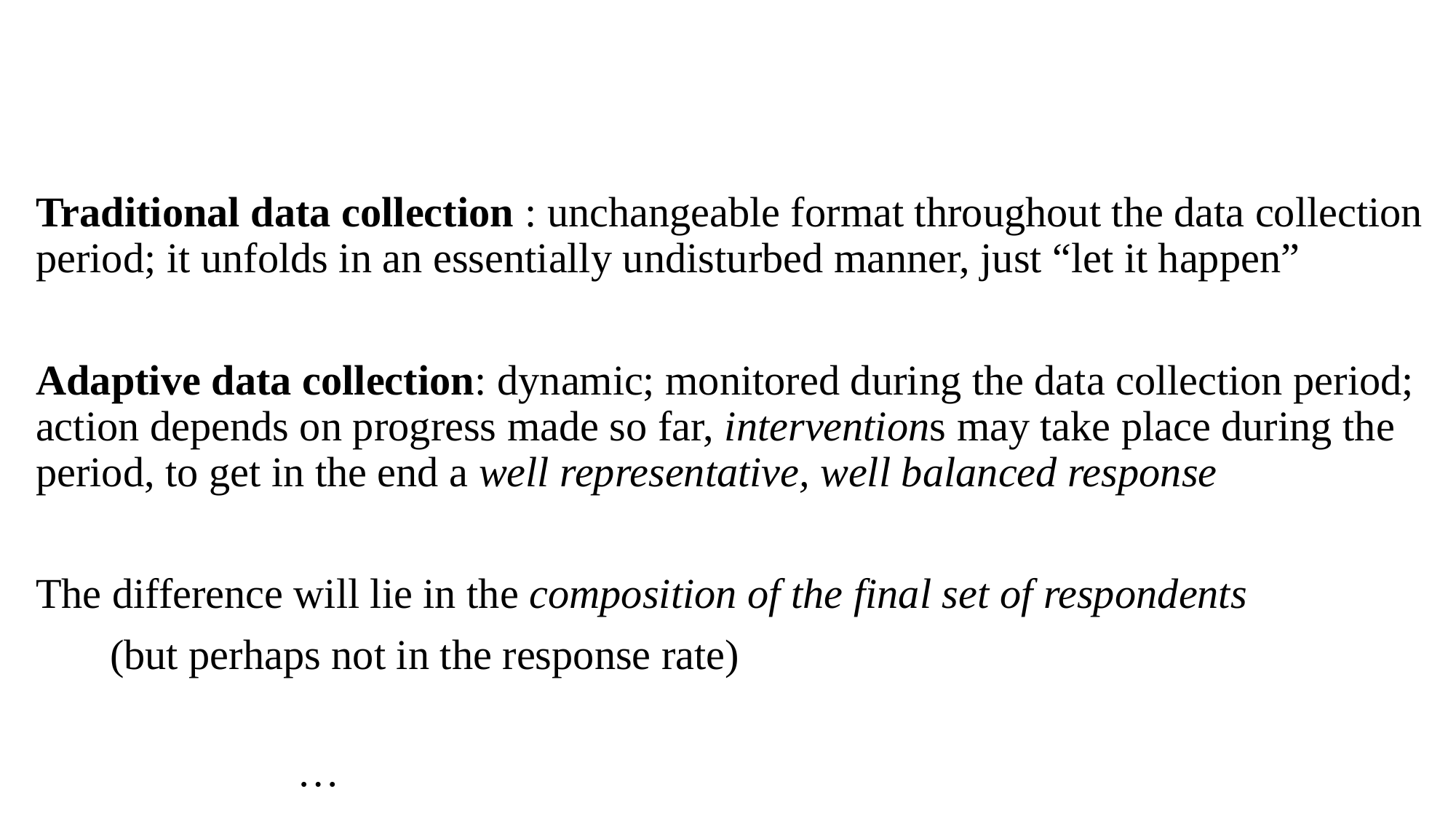

Traditional data collection : unchangeable format throughout the data collection period; it unfolds in an essentially undisturbed manner, just “let it happen”

Adaptive data collection: dynamic; monitored during the data collection period; action depends on progress made so far, interventions may take place during the period, to get in the end a well representative, well balanced response

The difference will lie in the composition of the final set of respondents
       (but perhaps not in the response rate)
# …